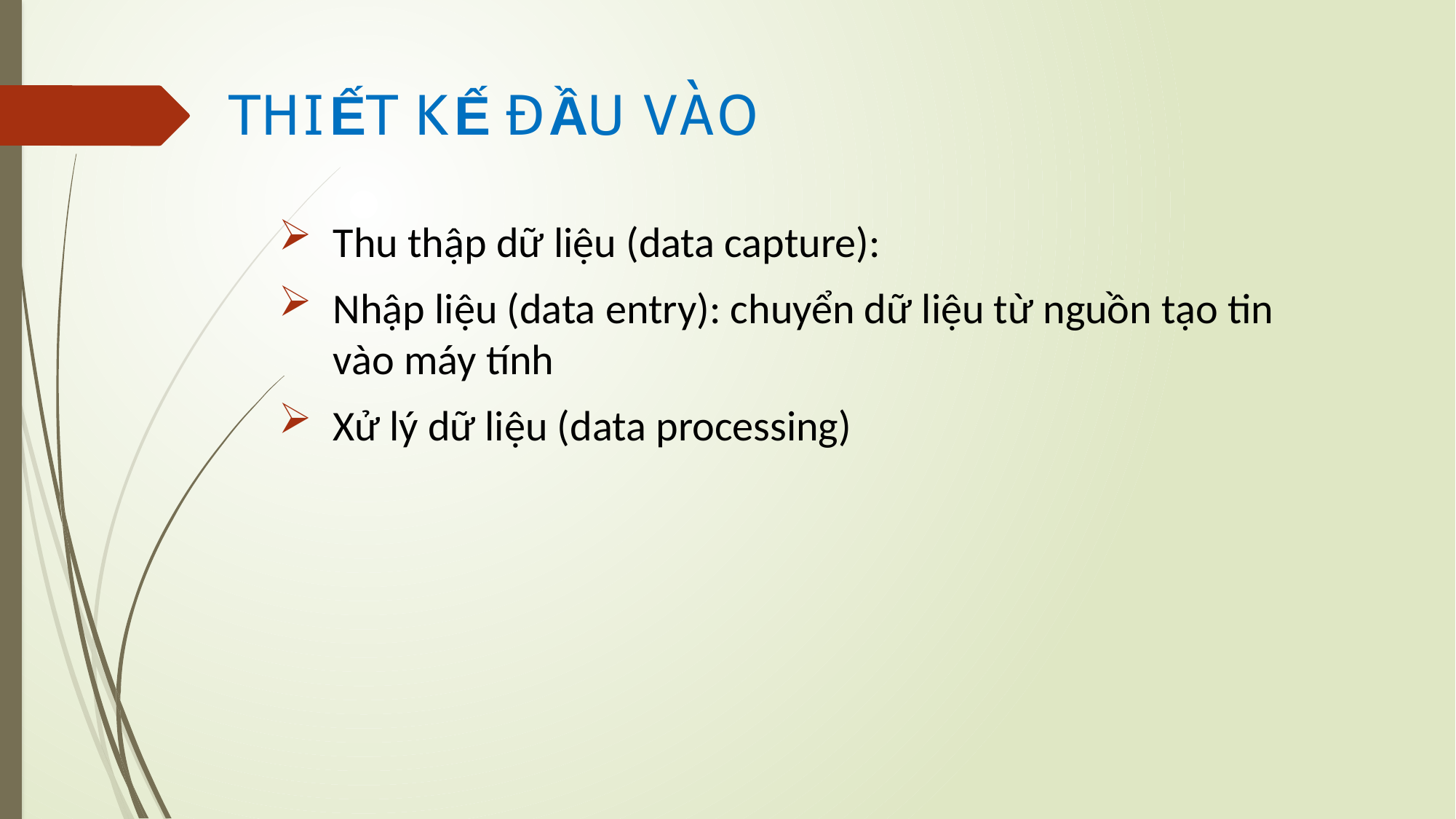

# THIẾT KẾ ĐẦU VÀO
Thu thập dữ liệu (data capture):
Nhập liệu (data entry): chuyển dữ liệu từ nguồn tạo tin vào máy tính
Xử lý dữ liệu (data processing)